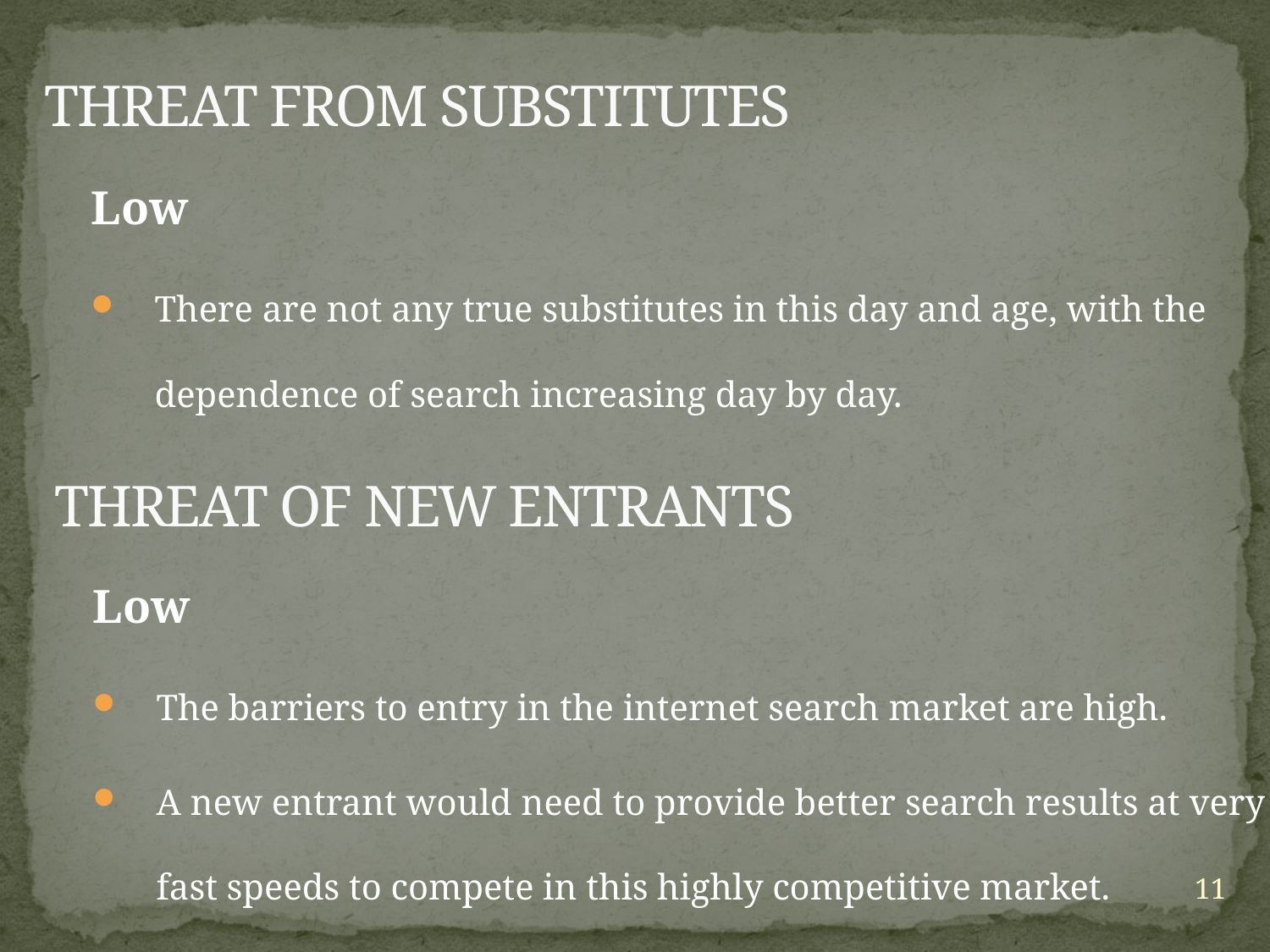

THREAT FROM SUBSTITUTES
Low
There are not any true substitutes in this day and age, with the dependence of search increasing day by day.

# THREAT OF NEW ENTRANTS
Low
The barriers to entry in the internet search market are high.
A new entrant would need to provide better search results at very fast speeds to compete in this highly competitive market.

11